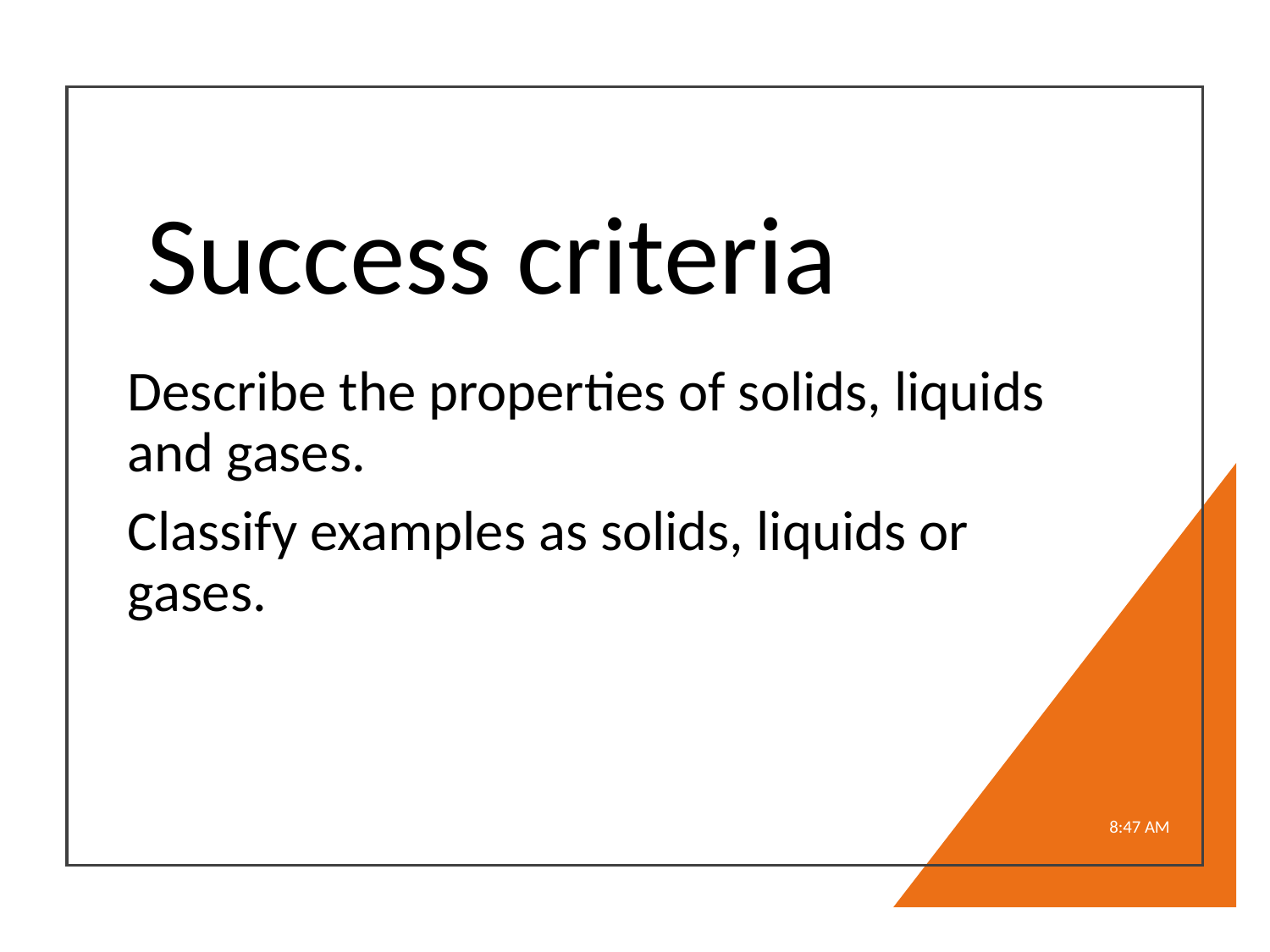

# Success criteria
Describe the properties of solids, liquids and gases.
Classify examples as solids, liquids or gases.

8:47 AM